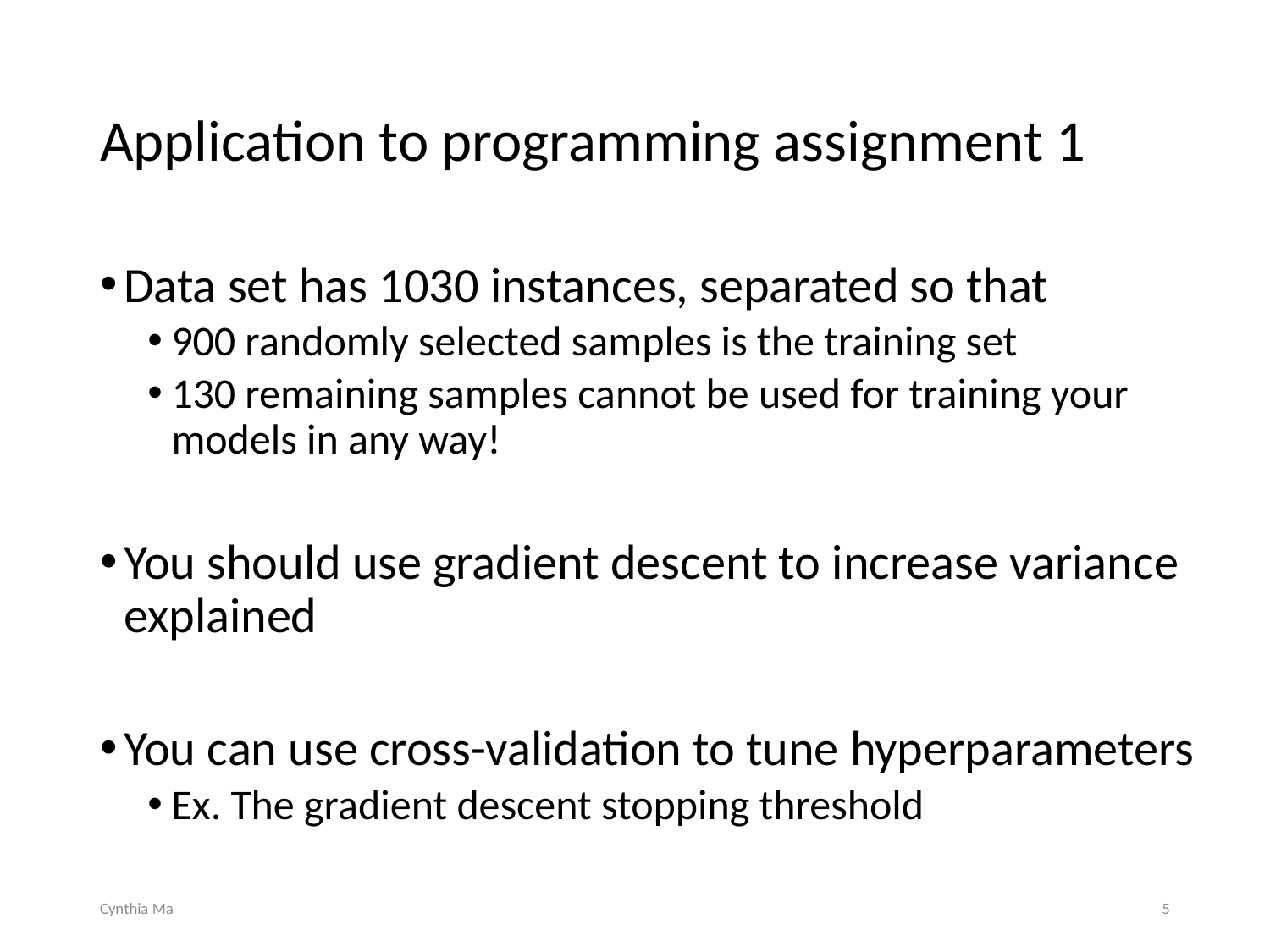

# Application to programming assignment 1
Data set has 1030 instances, separated so that
900 randomly selected samples is the training set
130 remaining samples cannot be used for training your models in any way!

You should use gradient descent to increase variance explained

You can use cross-validation to tune hyperparameters
Ex. The gradient descent stopping threshold

Cynthia Ma
5